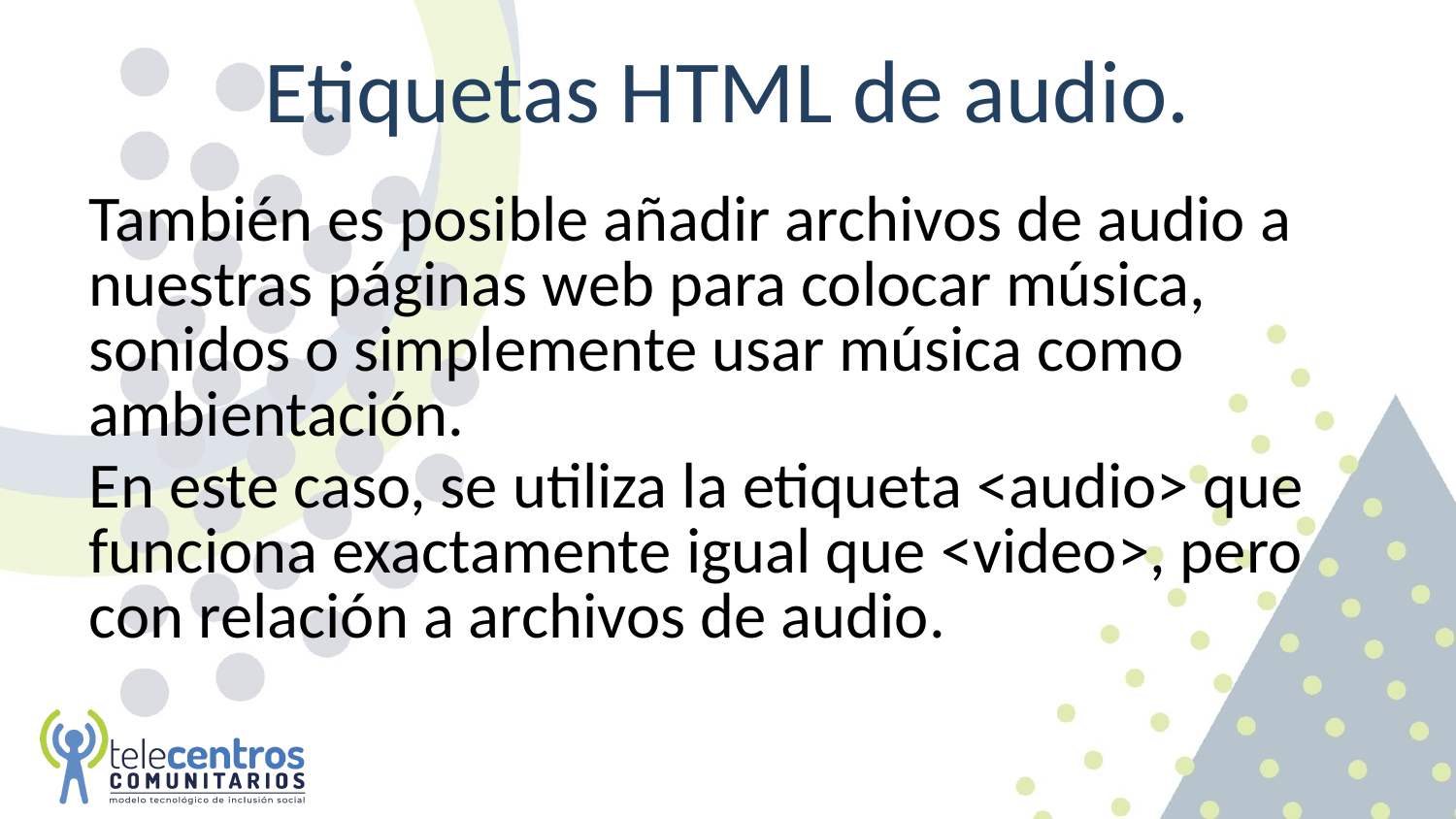

# Etiquetas HTML de audio.
También es posible añadir archivos de audio a nuestras páginas web para colocar música, sonidos o simplemente usar música como ambientación.
En este caso, se utiliza la etiqueta <audio> que funciona exactamente igual que <video>, pero con relación a archivos de audio.